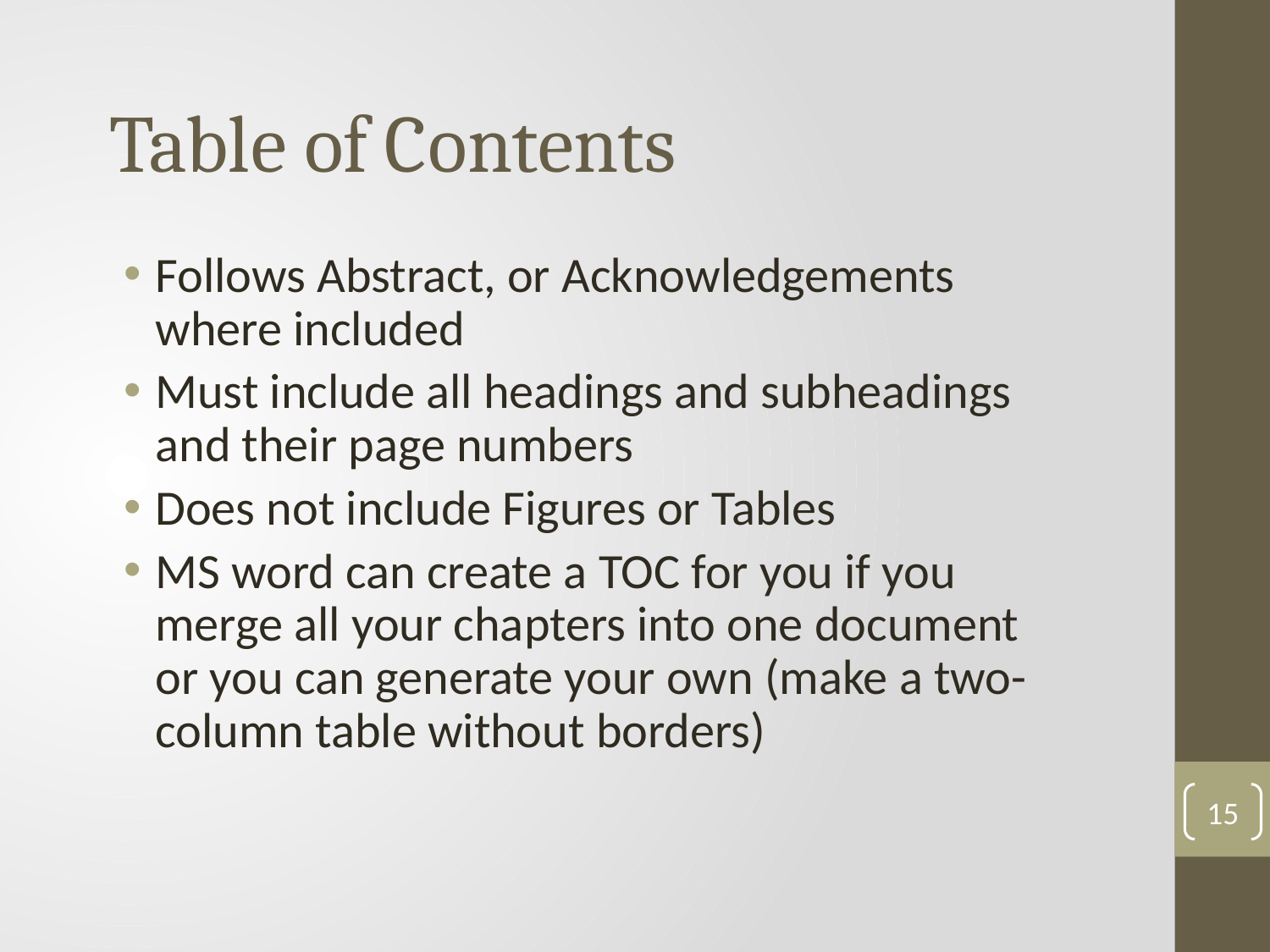

Table of Contents
Follows Abstract, or Acknowledgements where included
Must include all headings and subheadings and their page numbers
Does not include Figures or Tables
MS word can create a TOC for you if you merge all your chapters into one document or you can generate your own (make a two-column table without borders)
15